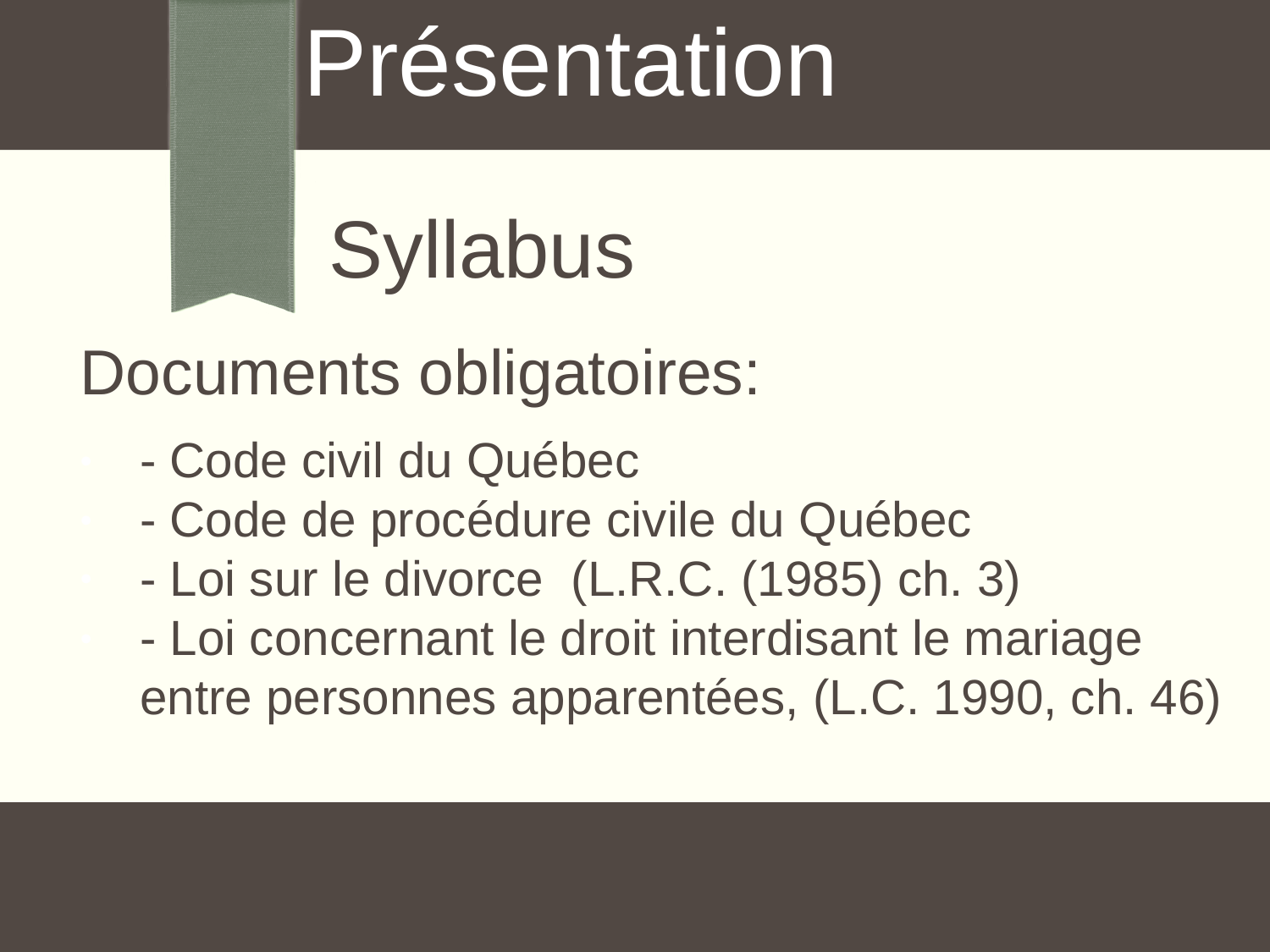

Présentation
Syllabus

Documents obligatoires:

- Code civil du Québec
- Code de procédure civile du Québec
- Loi sur le divorce  (L.R.C. (1985) ch. 3)
- Loi concernant le droit interdisant le mariage entre personnes apparentées, (L.C. 1990, ch. 46)